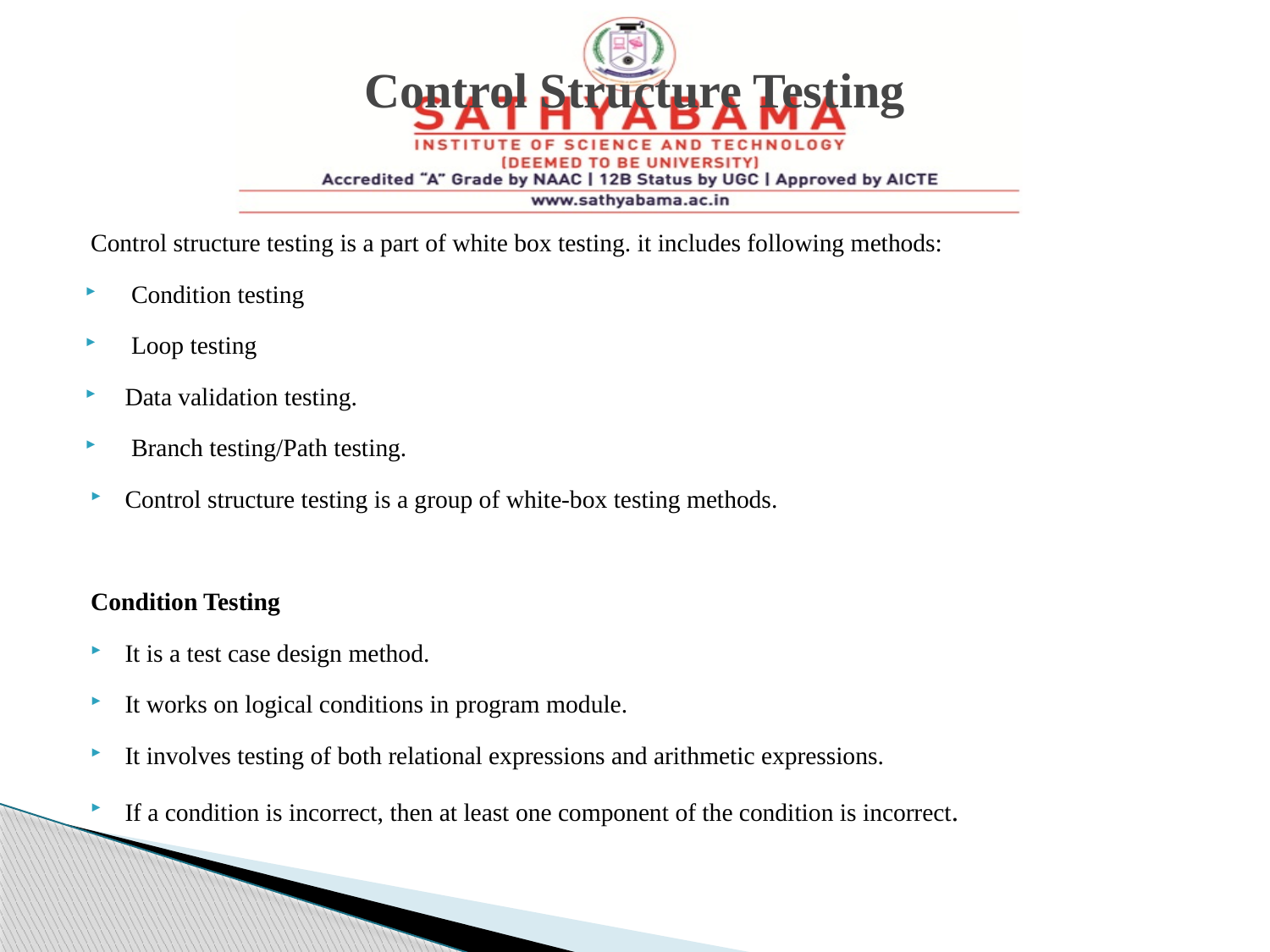

# Control Structure Testing
Control structure testing is a part of white box testing. it includes following methods:
 Condition testing
 Loop testing
Data validation testing.
 Branch testing/Path testing.
Control structure testing is a group of white-box testing methods.

Condition Testing
It is a test case design method.
It works on logical conditions in program module.
It involves testing of both relational expressions and arithmetic expressions.
If a condition is incorrect, then at least one component of the condition is incorrect.